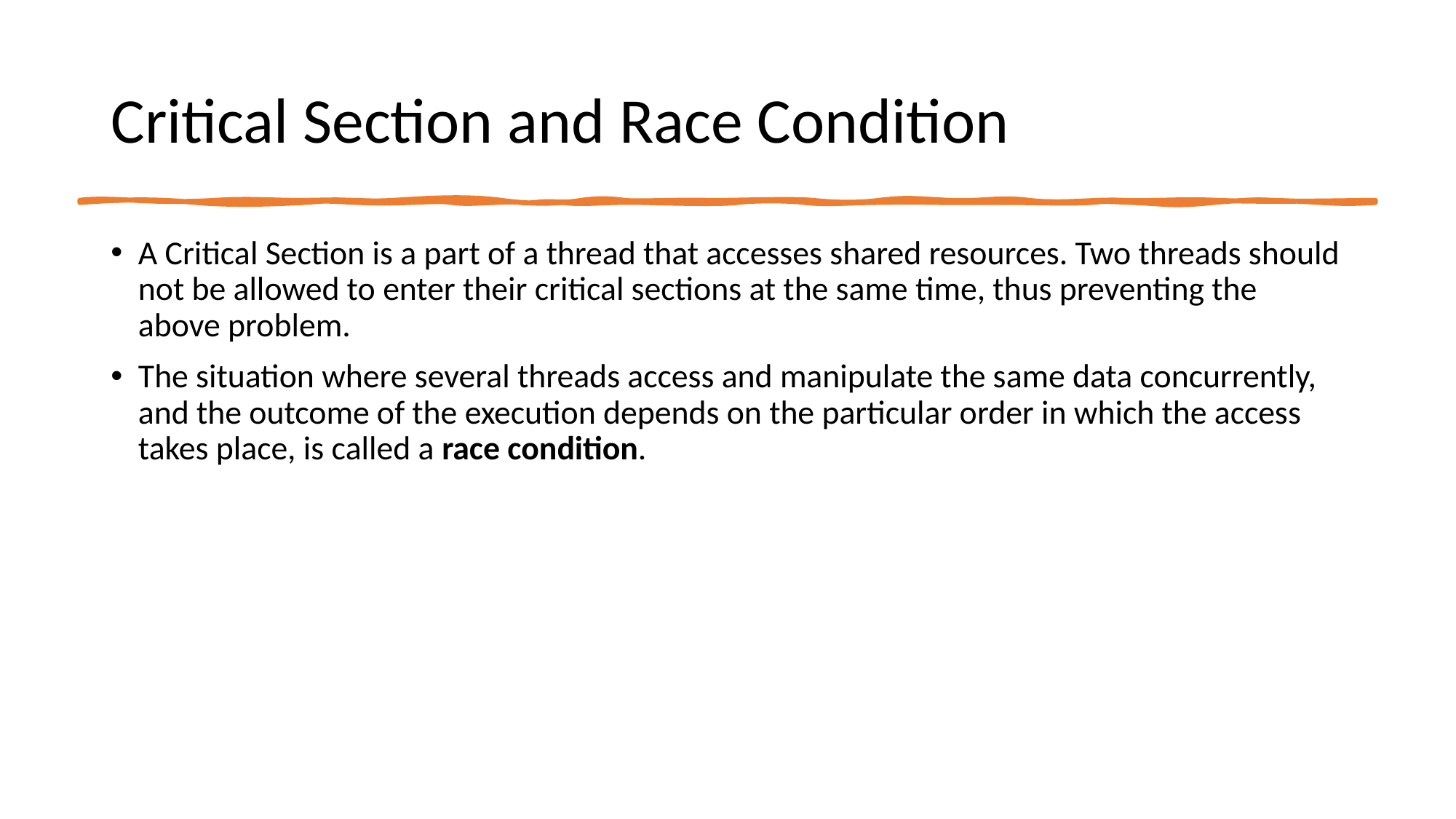

# Critical Section and Race Condition

A Critical Section is a part of a thread that accesses shared resources. Two threads should not be allowed to enter their critical sections at the same time, thus preventing the above problem.
The situation where several threads access and manipulate the same data concurrently, and the outcome of the execution depends on the particular order in which the access takes place, is called a race condition.